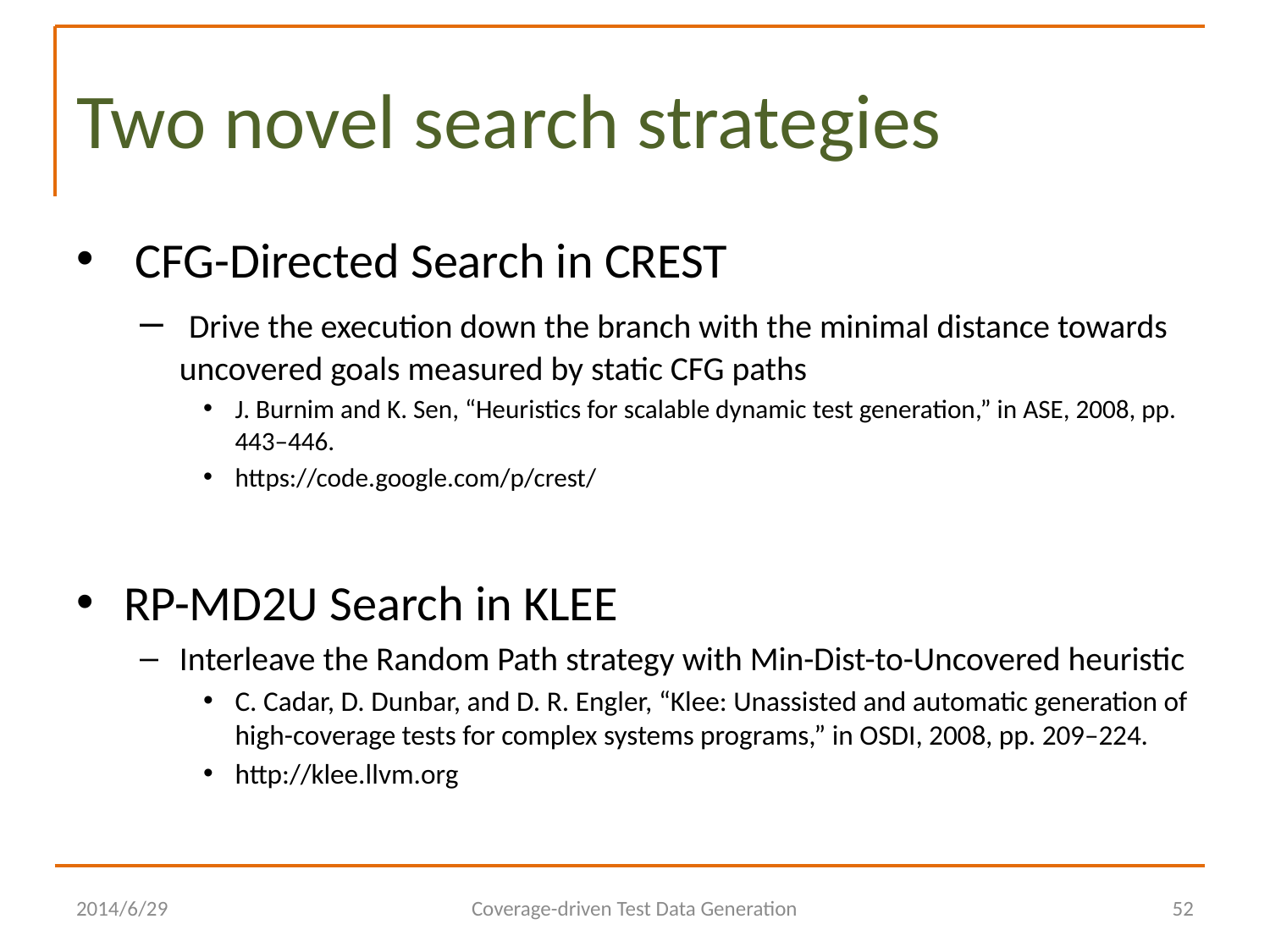

# Two novel search strategies
 CFG-Directed Search in CREST
 Drive the execution down the branch with the minimal distance towards uncovered goals measured by static CFG paths
J. Burnim and K. Sen, “Heuristics for scalable dynamic test generation,” in ASE, 2008, pp. 443–446.
https://code.google.com/p/crest/

RP-MD2U Search in KLEE
Interleave the Random Path strategy with Min-Dist-to-Uncovered heuristic
C. Cadar, D. Dunbar, and D. R. Engler, “Klee: Unassisted and automatic generation of high-coverage tests for complex systems programs,” in OSDI, 2008, pp. 209–224.
http://klee.llvm.org

2014/6/29
Coverage-driven Test Data Generation
52